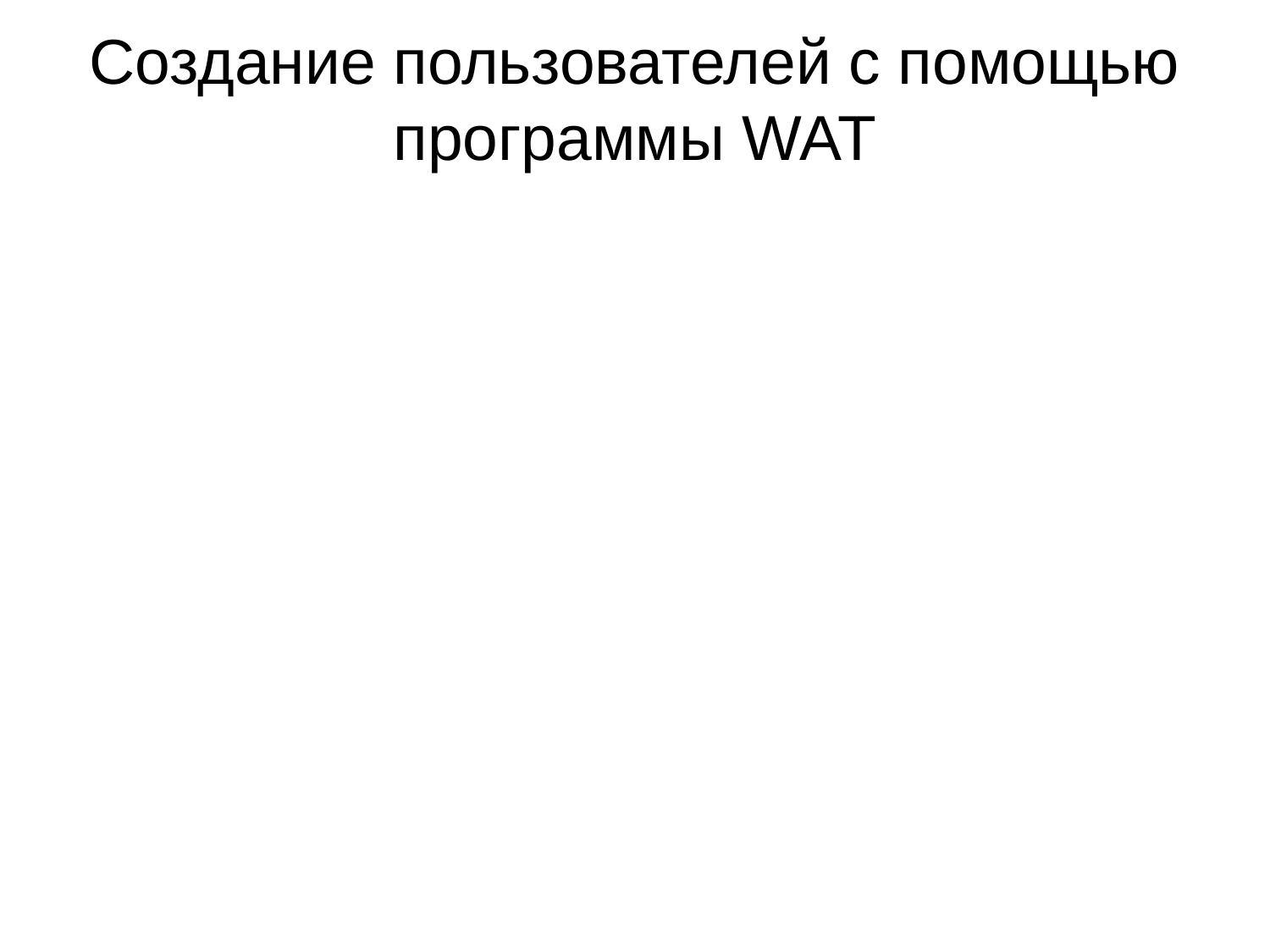

# Создание пользователей с помощью программы WAT